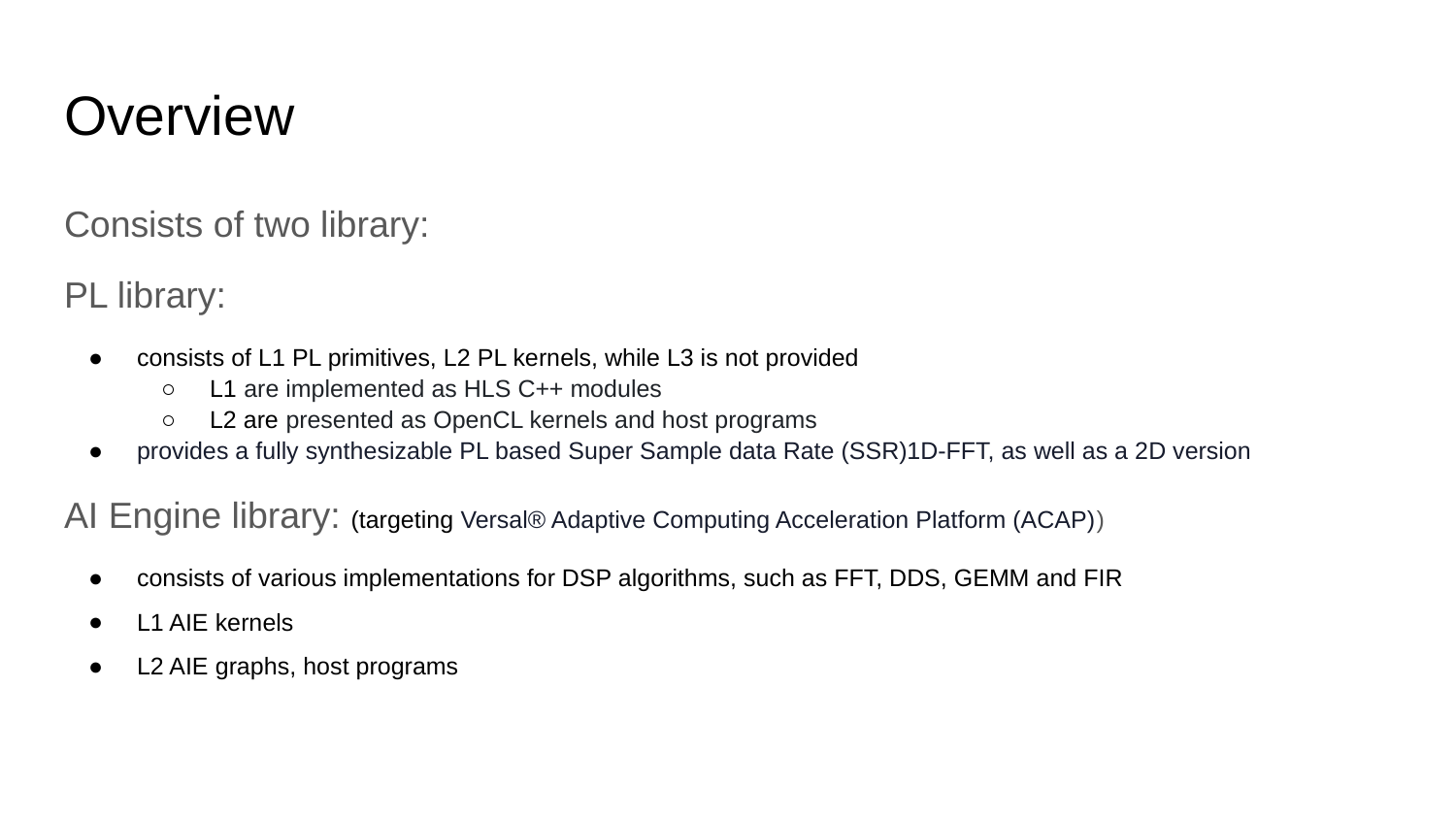

# Overview
Consists of two library:
PL library:
consists of L1 PL primitives, L2 PL kernels, while L3 is not provided
L1 are implemented as HLS C++ modules
L2 are presented as OpenCL kernels and host programs
provides a fully synthesizable PL based Super Sample data Rate (SSR)1D-FFT, as well as a 2D version
AI Engine library: (targeting Versal® Adaptive Computing Acceleration Platform (ACAP))
consists of various implementations for DSP algorithms, such as FFT, DDS, GEMM and FIR
L1 AIE kernels
L2 AIE graphs, host programs